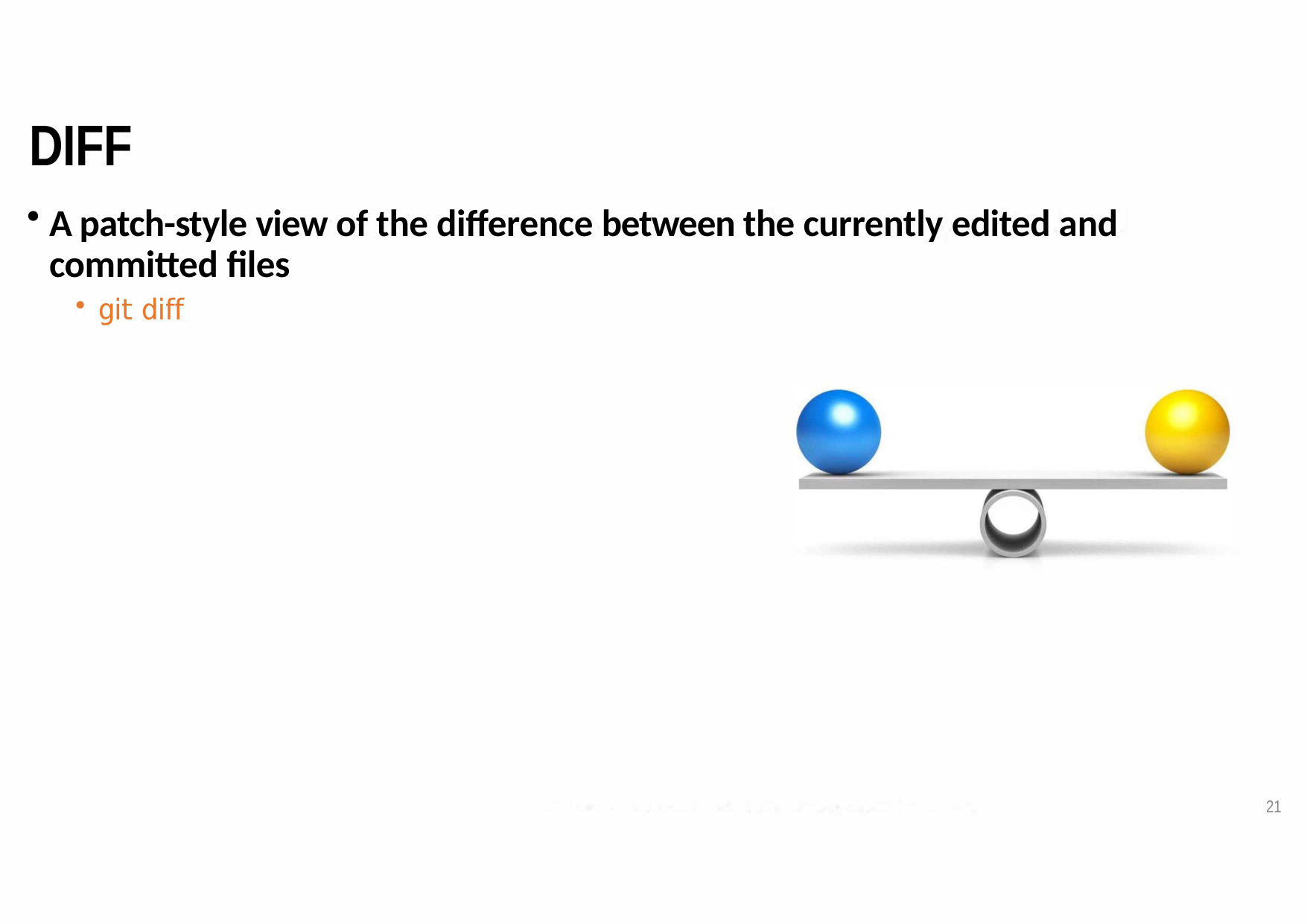

# DIFF
A patch-style view of the difference between the currently edited and  committed files
git diff

21